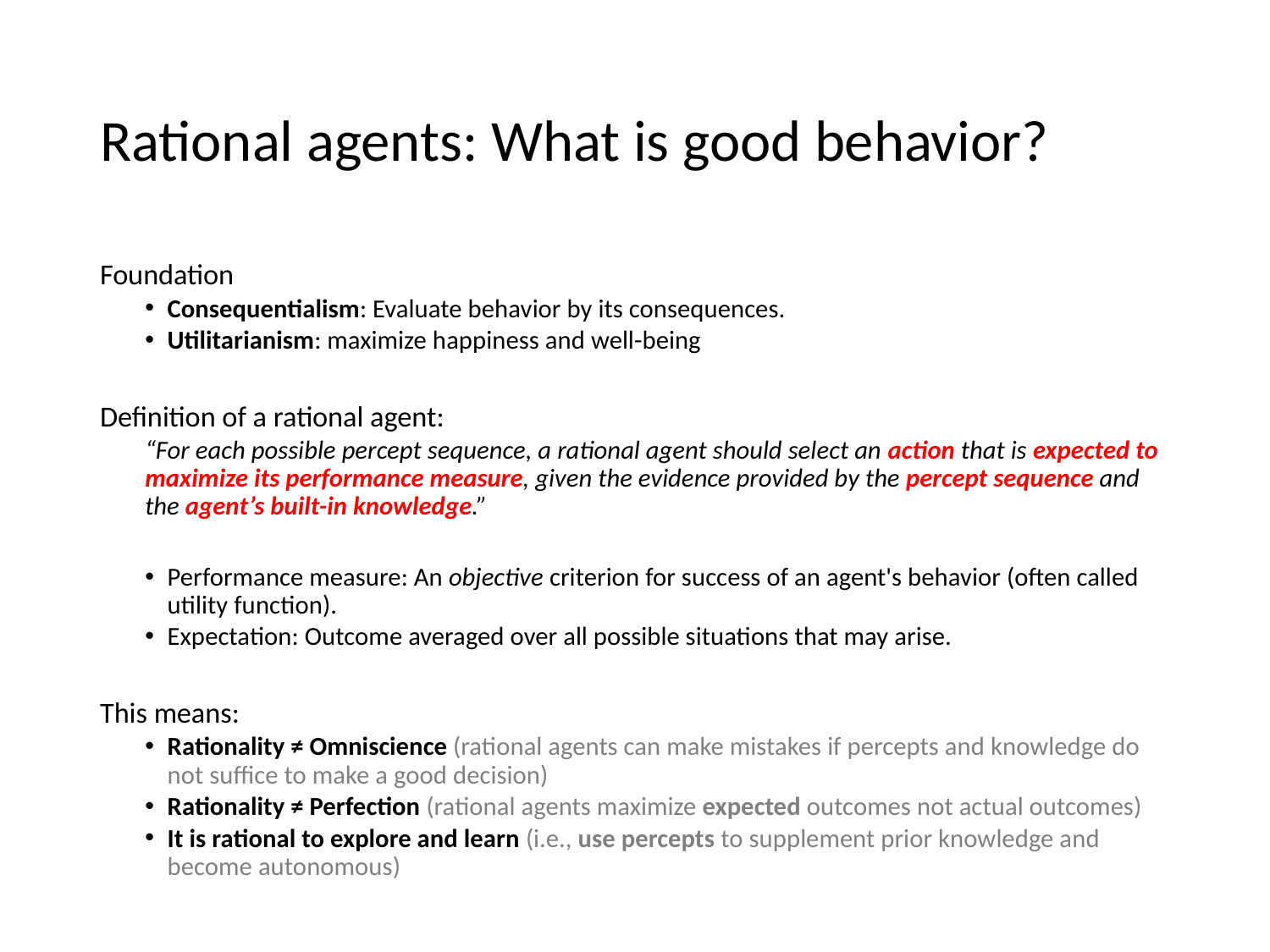

# Rational agents: What is good behavior?
Foundation
Consequentialism: Evaluate behavior by its consequences.
Utilitarianism: maximize happiness and well-being

Definition of a rational agent:
“For each possible percept sequence, a rational agent should select an action that is expected to maximize its performance measure, given the evidence provided by the percept sequence and the agent’s built-in knowledge.”

Performance measure: An objective criterion for success of an agent's behavior (often called utility function).
Expectation: Outcome averaged over all possible situations that may arise.

This means:
Rationality ≠ Omniscience (rational agents can make mistakes if percepts and knowledge do not suffice to make a good decision)
Rationality ≠ Perfection (rational agents maximize expected outcomes not actual outcomes)
It is rational to explore and learn (i.e., use percepts to supplement prior knowledge and become autonomous)